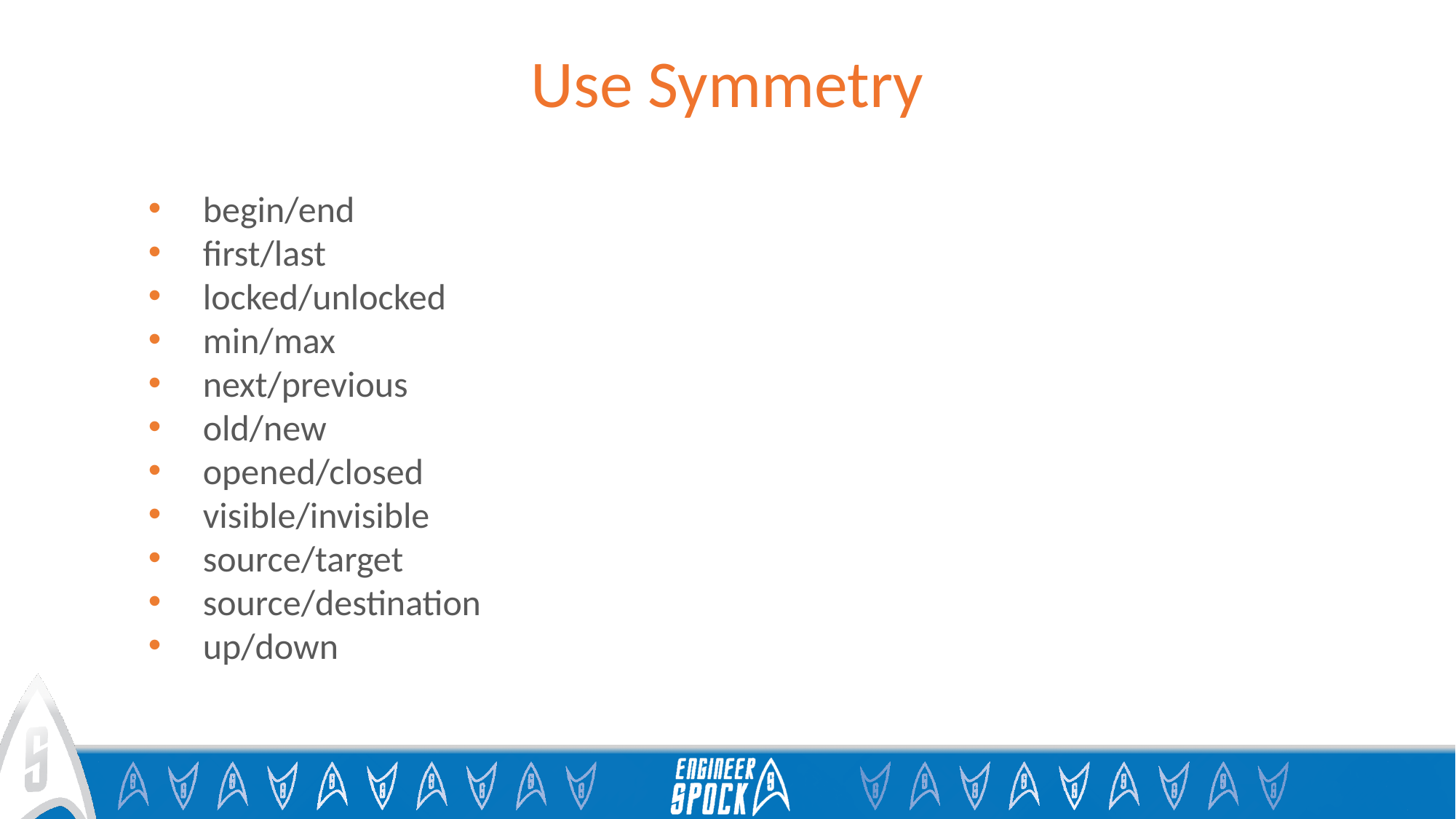

# Use Symmetry
begin/end
first/last
locked/unlocked
min/max
next/previous
old/new
opened/closed
visible/invisible
source/target
source/destination
up/down